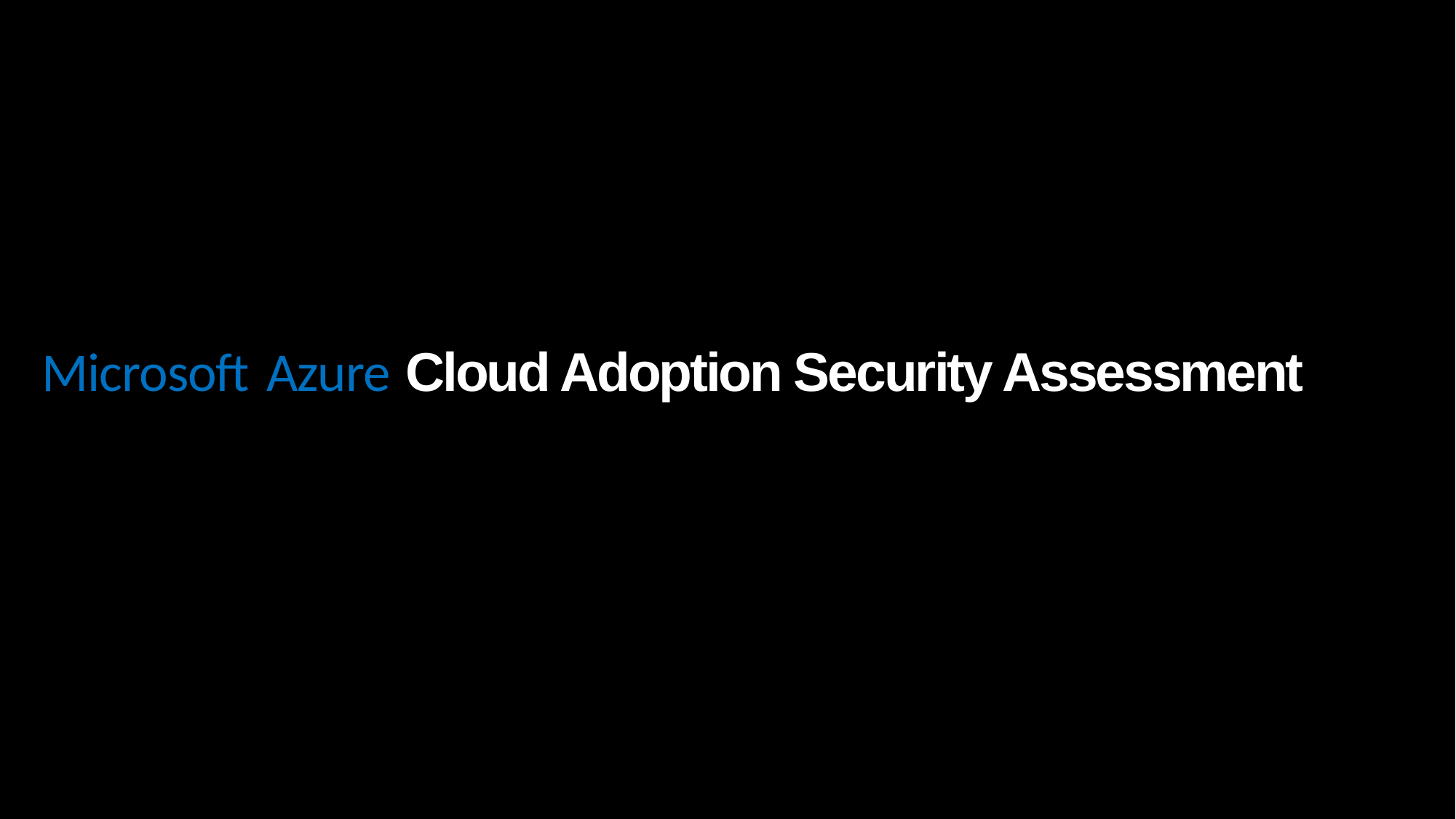

# Microsoft Azure Cloud Adoption Security Assessment